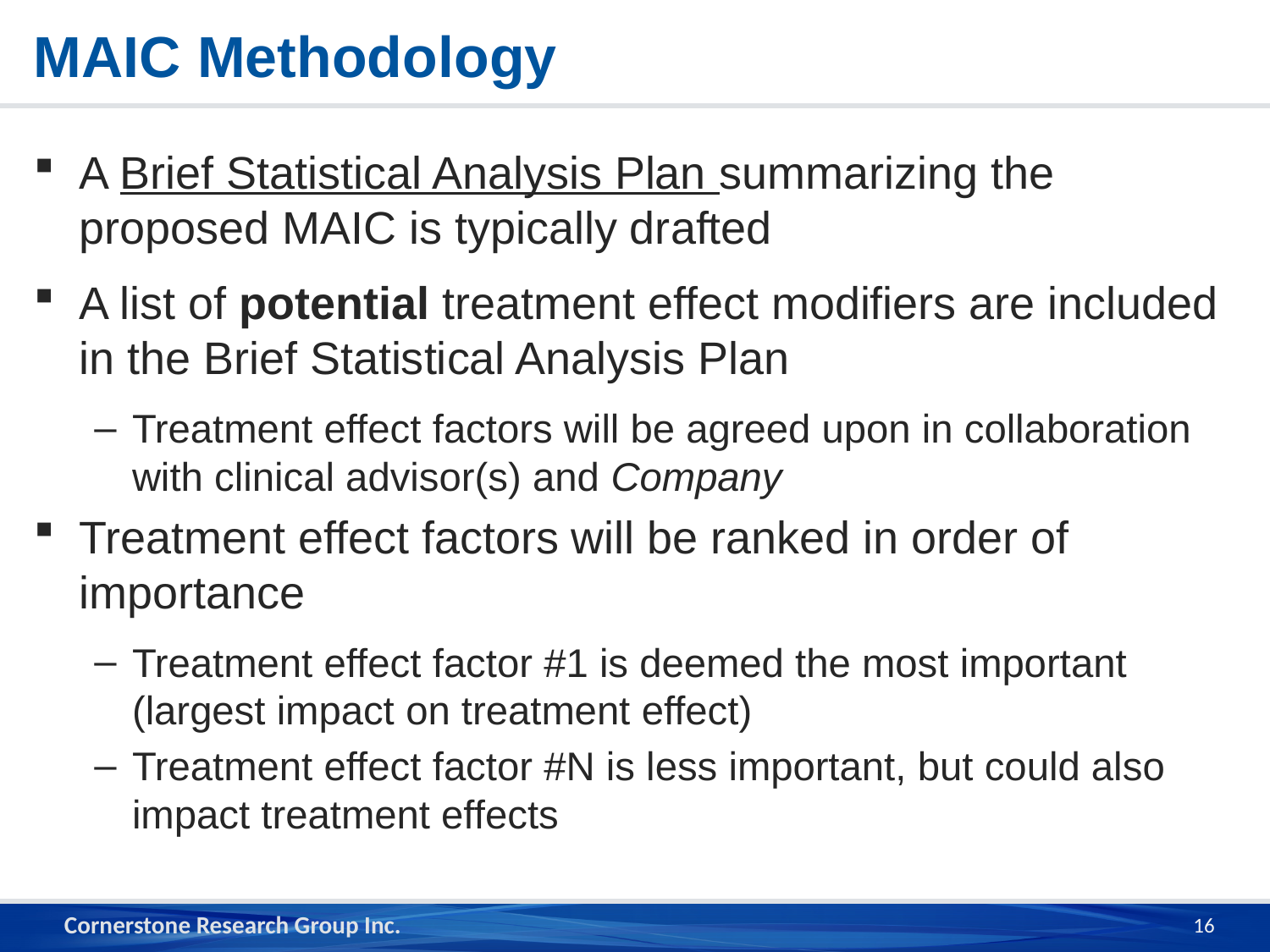

# MAIC Methodology
A Brief Statistical Analysis Plan summarizing the proposed MAIC is typically drafted
A list of potential treatment effect modifiers are included in the Brief Statistical Analysis Plan
Treatment effect factors will be agreed upon in collaboration with clinical advisor(s) and Company
Treatment effect factors will be ranked in order of importance
Treatment effect factor #1 is deemed the most important (largest impact on treatment effect)
Treatment effect factor #N is less important, but could also impact treatment effects

Cornerstone Research Group Inc.
16